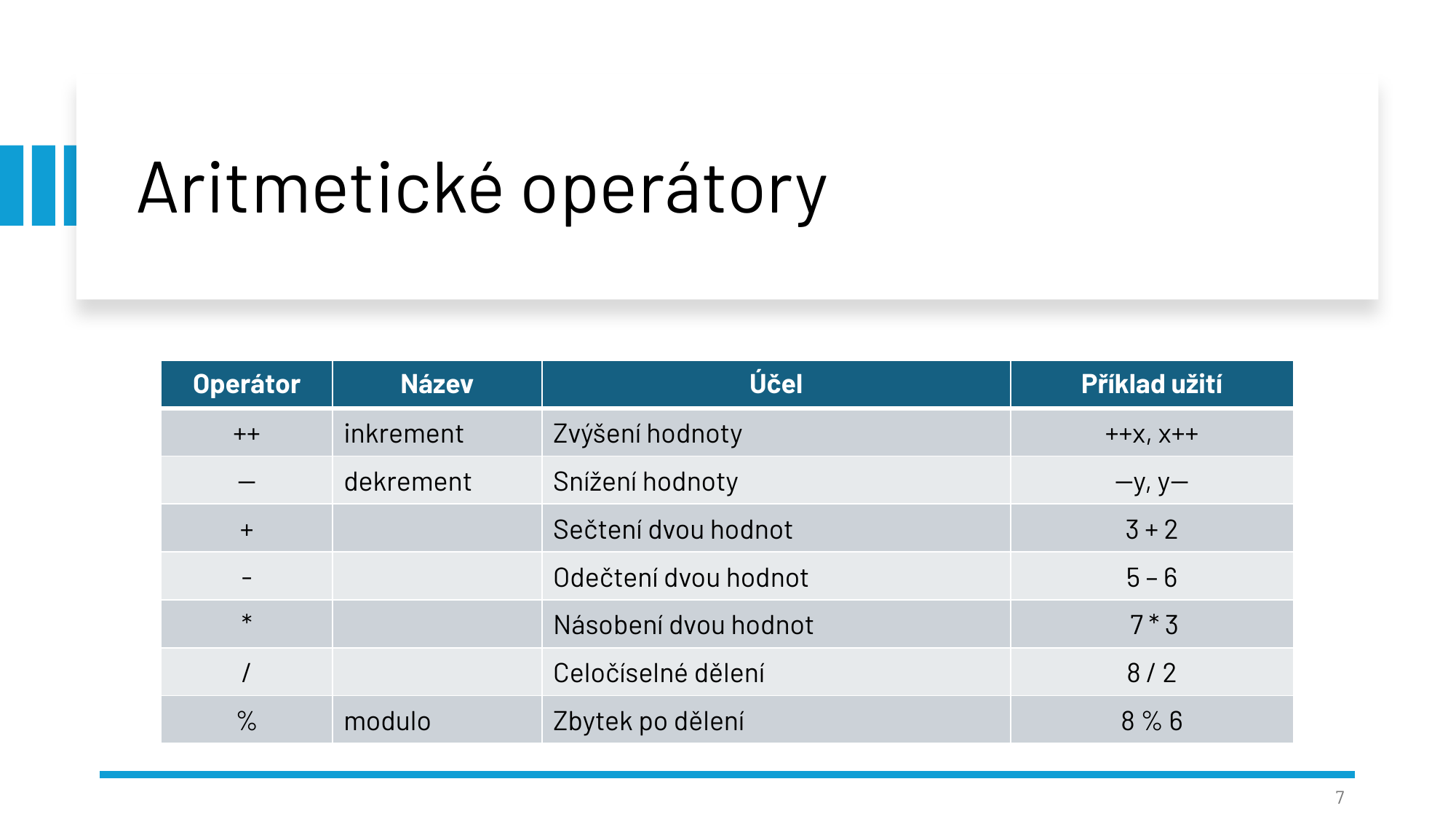

# Aritmetické operátory

| Operátor | Název | Účel | Příklad užití |
| --- | --- | --- | --- |
| ++ | inkrement | Zvýšení hodnoty | ++x, x++ |
| -- | dekrement | Snížení hodnoty | --y, y-- |
| + |  | Sečtení dvou hodnot | 3 + 2 |
| - |  | Odečtení dvou hodnot | 5 – 6 |
| \* |  | Násobení dvou hodnot | 7 \* 3 |
| / |  | Celočíselné dělení | 8 / 2 |
| % | modulo | Zbytek po dělení | 8 % 6 |
7